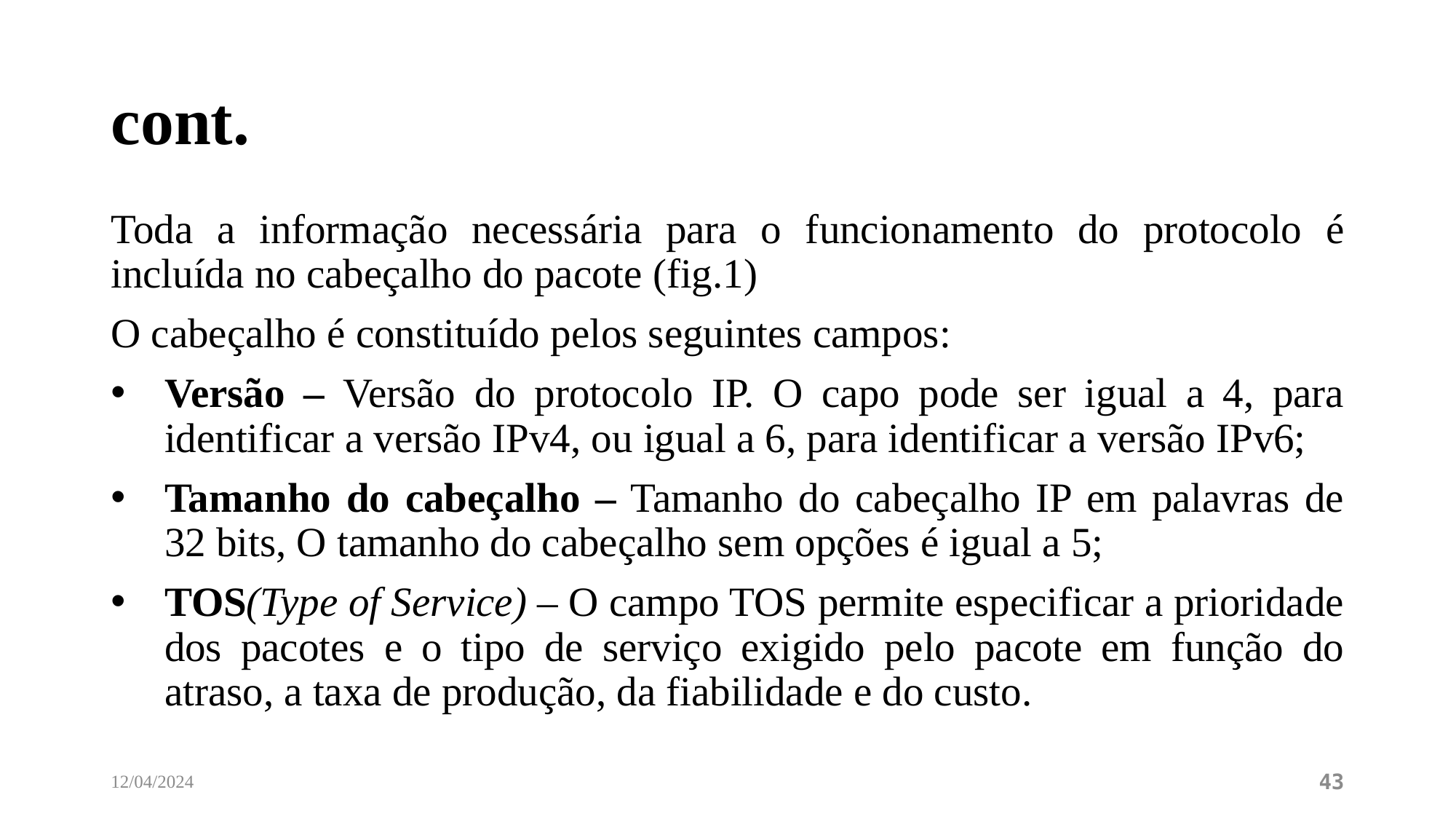

# cont.
Toda a informação necessária para o funcionamento do protocolo é incluída no cabeçalho do pacote (fig.1)
O cabeçalho é constituído pelos seguintes campos:
Versão – Versão do protocolo IP. O capo pode ser igual a 4, para identificar a versão IPv4, ou igual a 6, para identificar a versão IPv6;
Tamanho do cabeçalho – Tamanho do cabeçalho IP em palavras de 32 bits, O tamanho do cabeçalho sem opções é igual a 5;
TOS(Type of Service) – O campo TOS permite especificar a prioridade dos pacotes e o tipo de serviço exigido pelo pacote em função do atraso, a taxa de produção, da fiabilidade e do custo.

12/04/2024
43